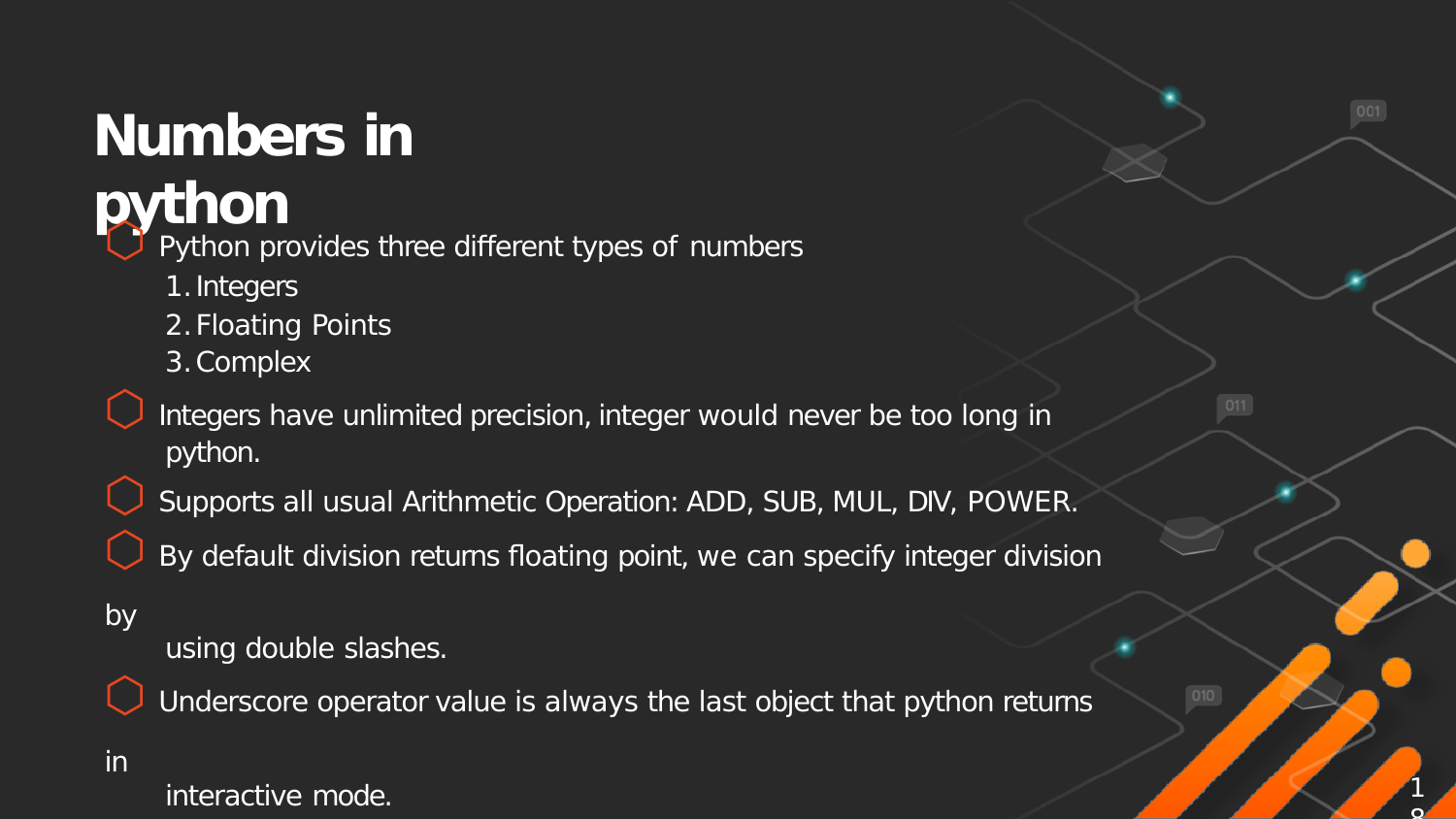

# Numbers in python
⬡ Python provides three different types of numbers
Integers
Floating Points
Complex
⬡ Integers have unlimited precision, integer would never be too long in
python.
⬡ Supports all usual Arithmetic Operation: ADD, SUB, MUL, DIV, POWER.
⬡ By default division returns floating point, we can specify integer division by
using double slashes.
⬡ Underscore operator value is always the last object that python returns in
interactive mode.
⬡ You can use math library for more scientific calculations e.g. math.factorial,
math.PI
18